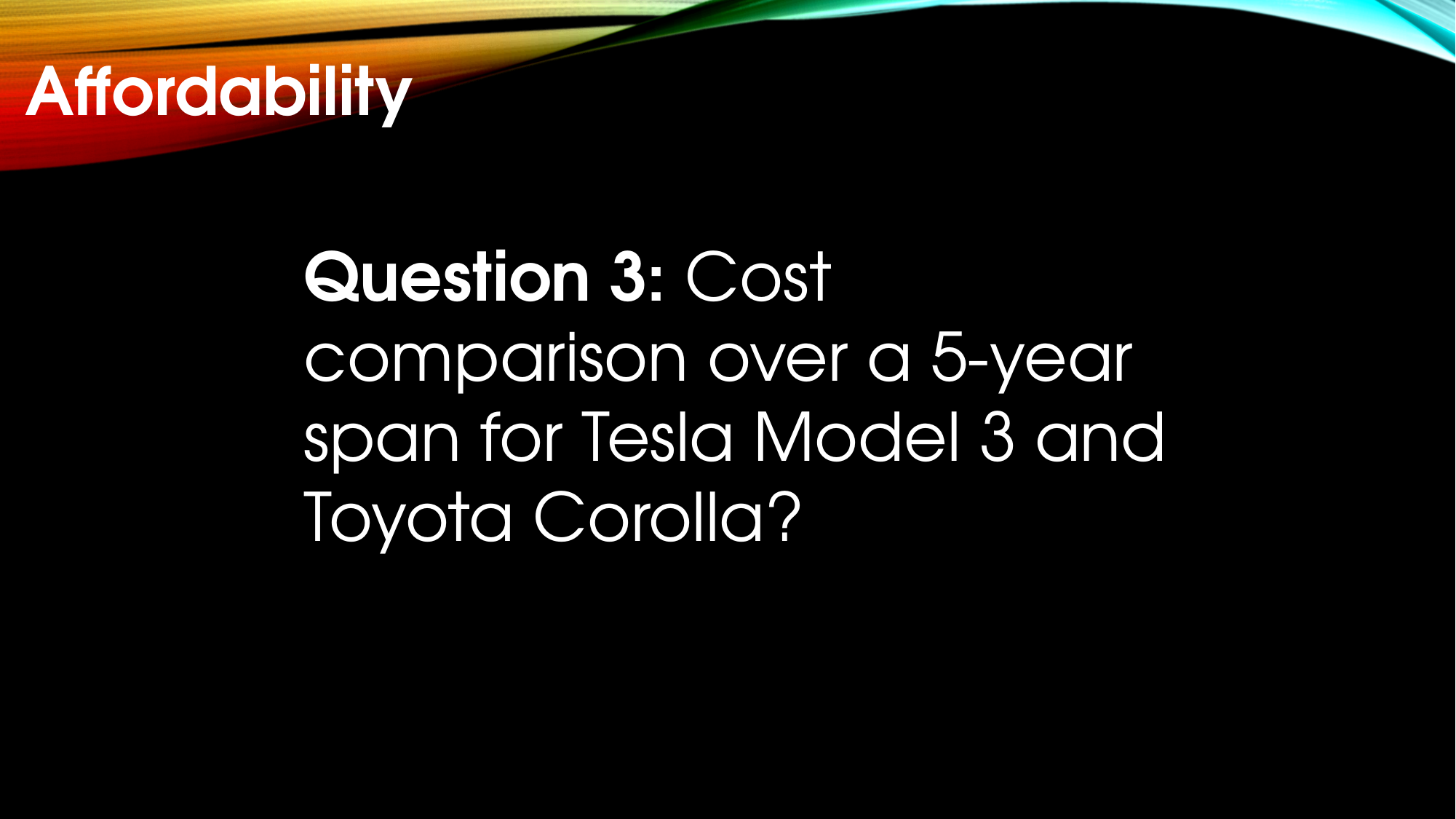

Affordability
Question 3: Cost comparison over a 5-year span for Tesla Model 3 and Toyota Corolla?